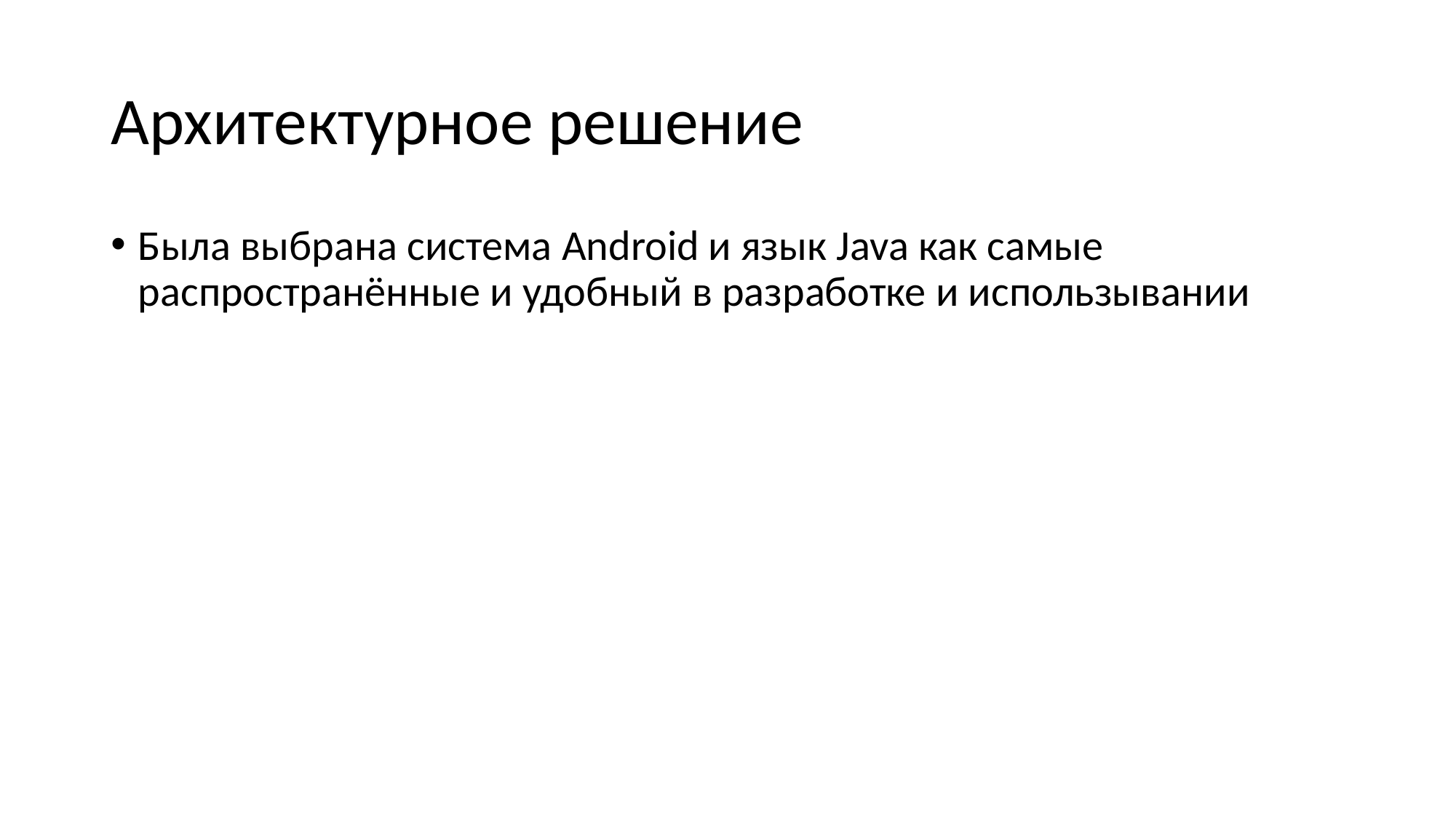

# Архитектурное решение
Была выбрана система Android и язык Java как самые распространённые и удобный в разработке и использывании